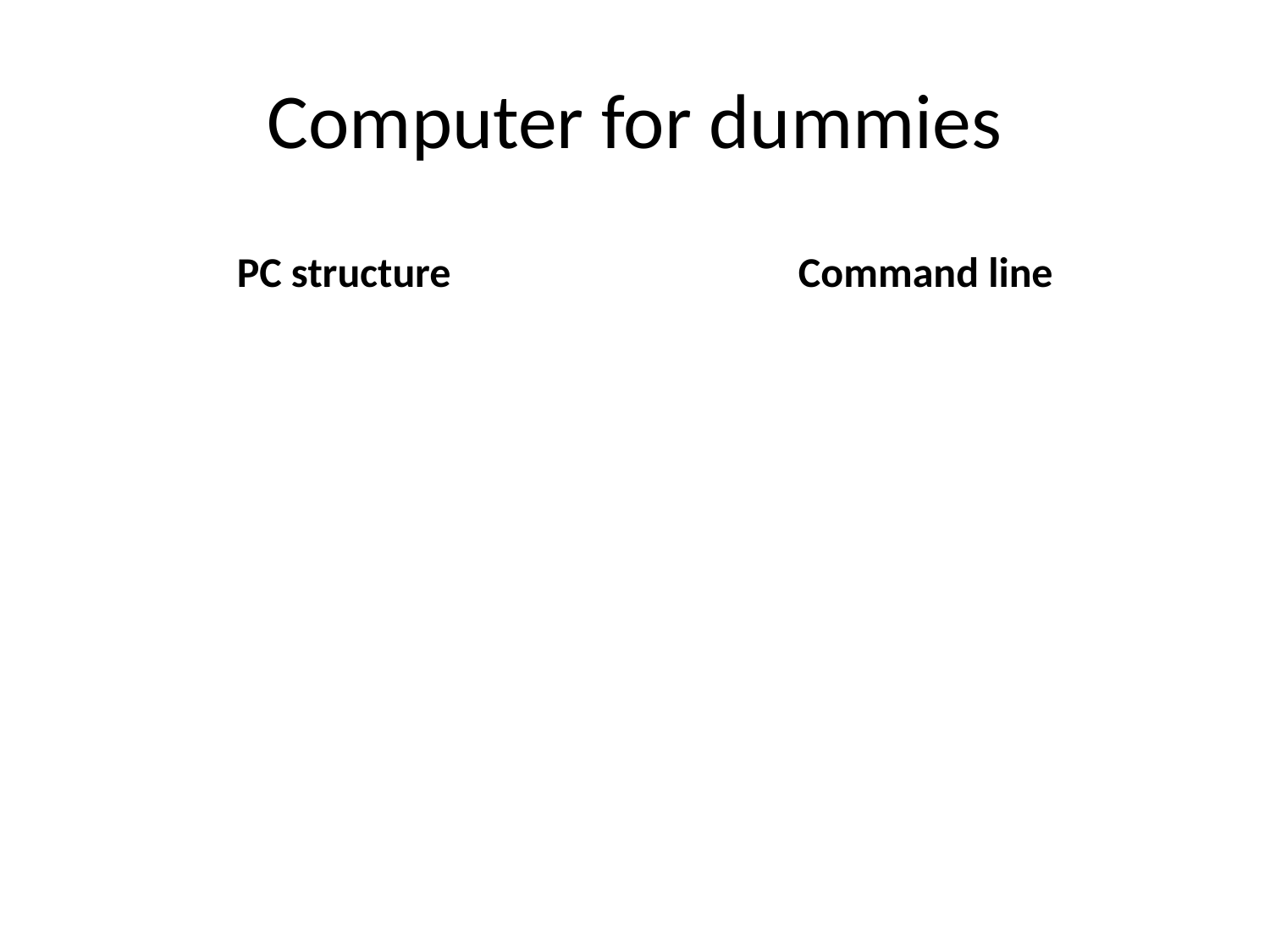

# Computer for dummies
PC structure
Command line